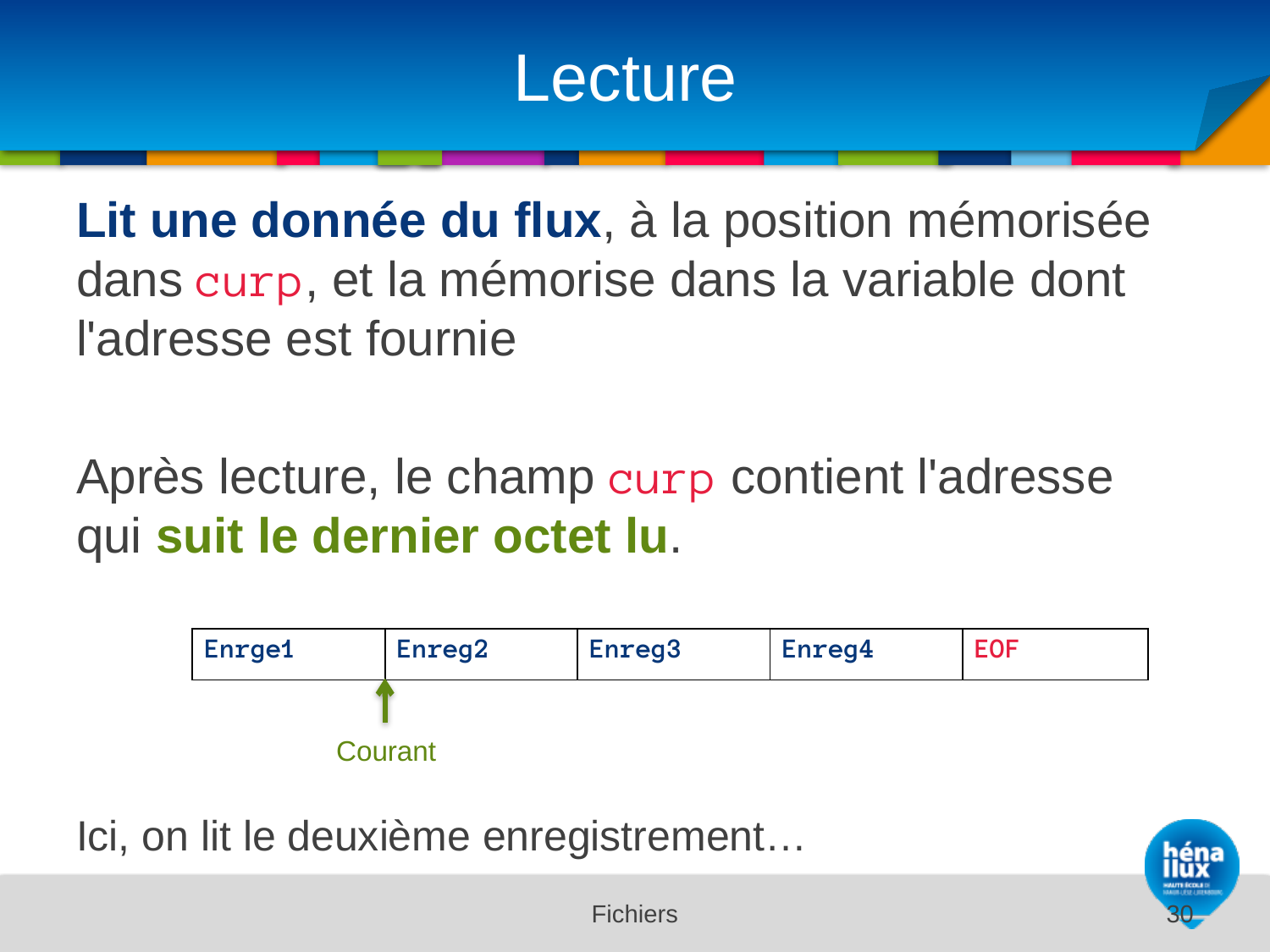

# Lecture
Lit une donnée du flux, à la position mémorisée dans curp, et la mémorise dans la variable dont l'adresse est fournie

Après lecture, le champ curp contient l'adresse qui suit le dernier octet lu.

Ici, on lit le deuxième enregistrement…

| Enrge1 | Enreg2 | Enreg3 | Enreg4 | EOF |
| --- | --- | --- | --- | --- |
Courant
30
Fichiers